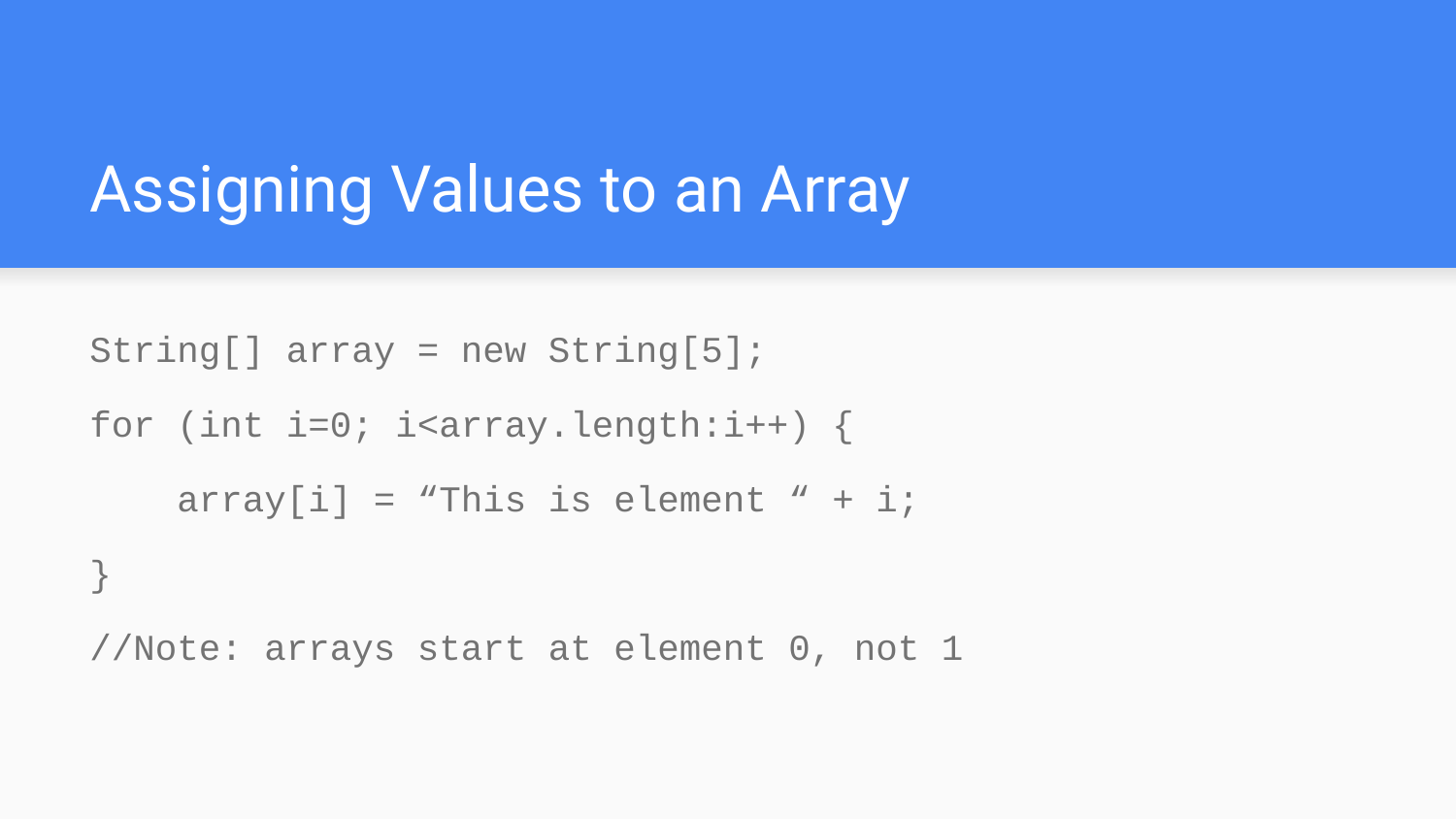

# Assigning Values to an Array
String[] array = new String[5];
for (int i=0; i<array.length:i++) {
    array[i] = “This is element “ + i;
}
//Note: arrays start at element 0, not 1